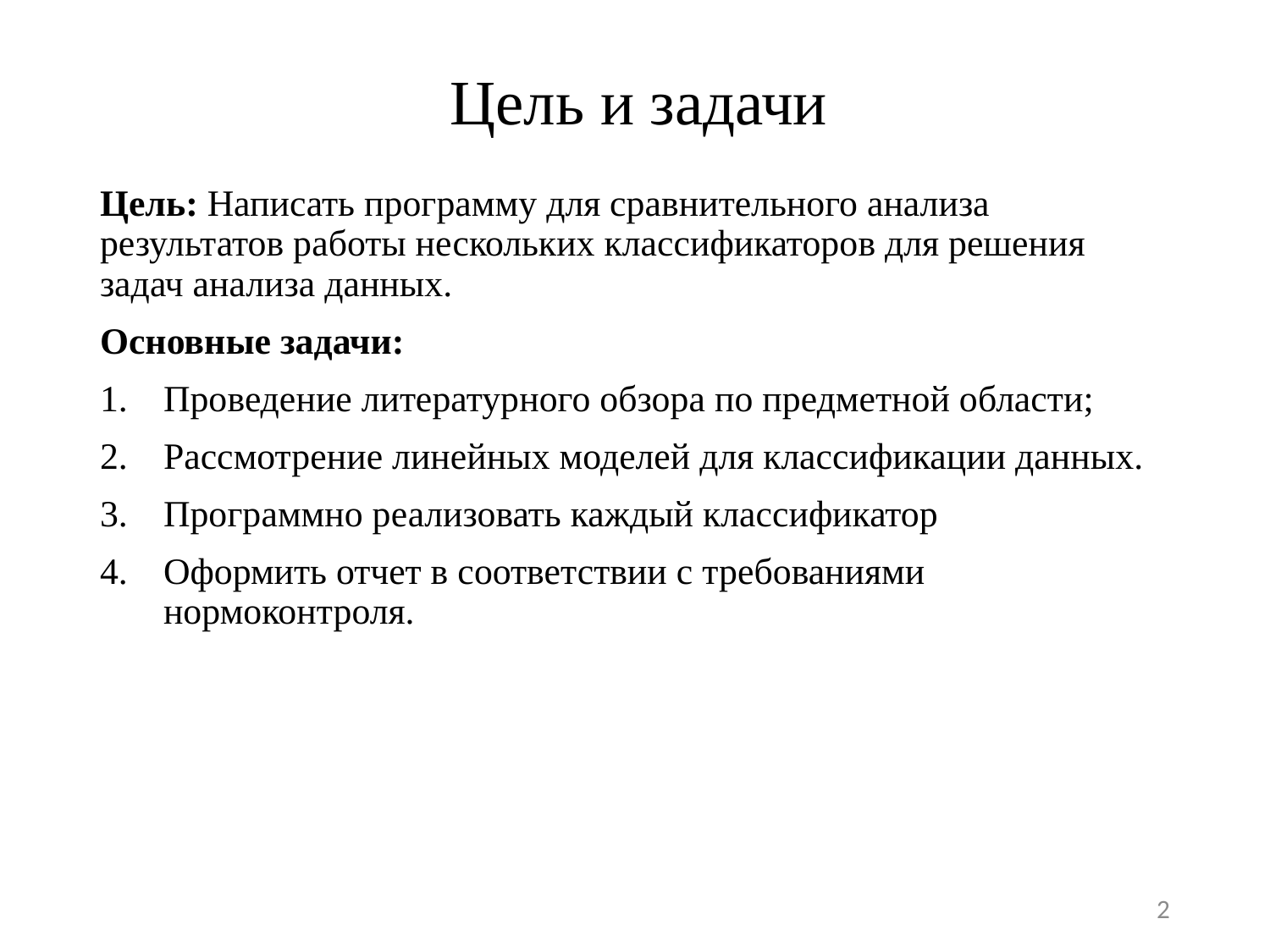

Цель и задачи
Цель: Написать программу для сравнительного анализа результатов работы нескольких классификаторов для решения задач анализа данных.
Основные задачи:
Проведение литературного обзора по предметной области;
Рассмотрение линейных моделей для классификации данных.
Программно реализовать каждый классификатор
Оформить отчет в соответствии с требованиями нормоконтроля.

2